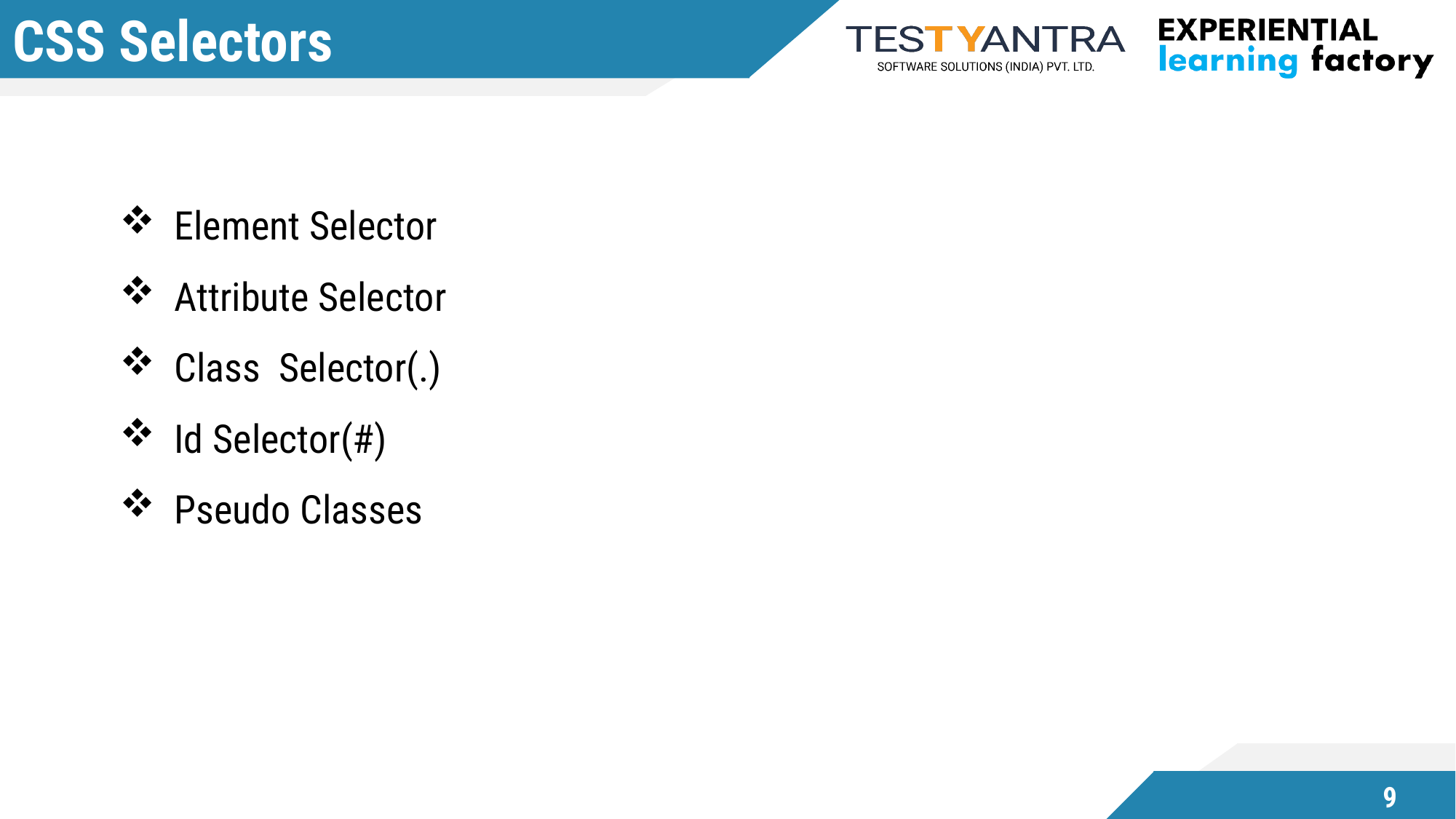

# CSS Selectors
Element Selector
Attribute Selector
Class  Selector(.)
Id Selector(#)
Pseudo Classes

9